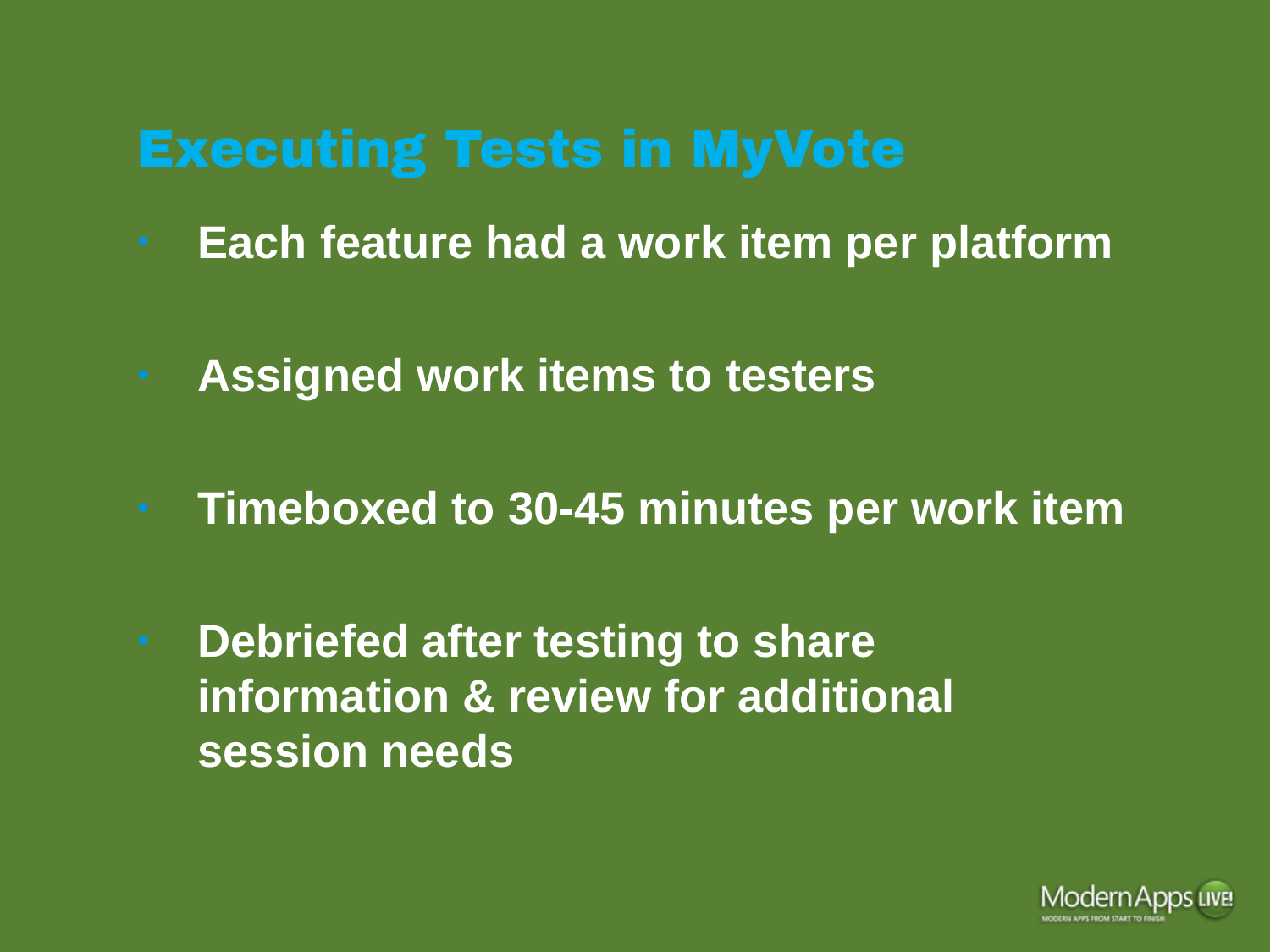

# Executing Tests in MyVote
Each feature had a work item per platform

Assigned work items to testers

Timeboxed to 30-45 minutes per work item

Debriefed after testing to share information & review for additional session needs